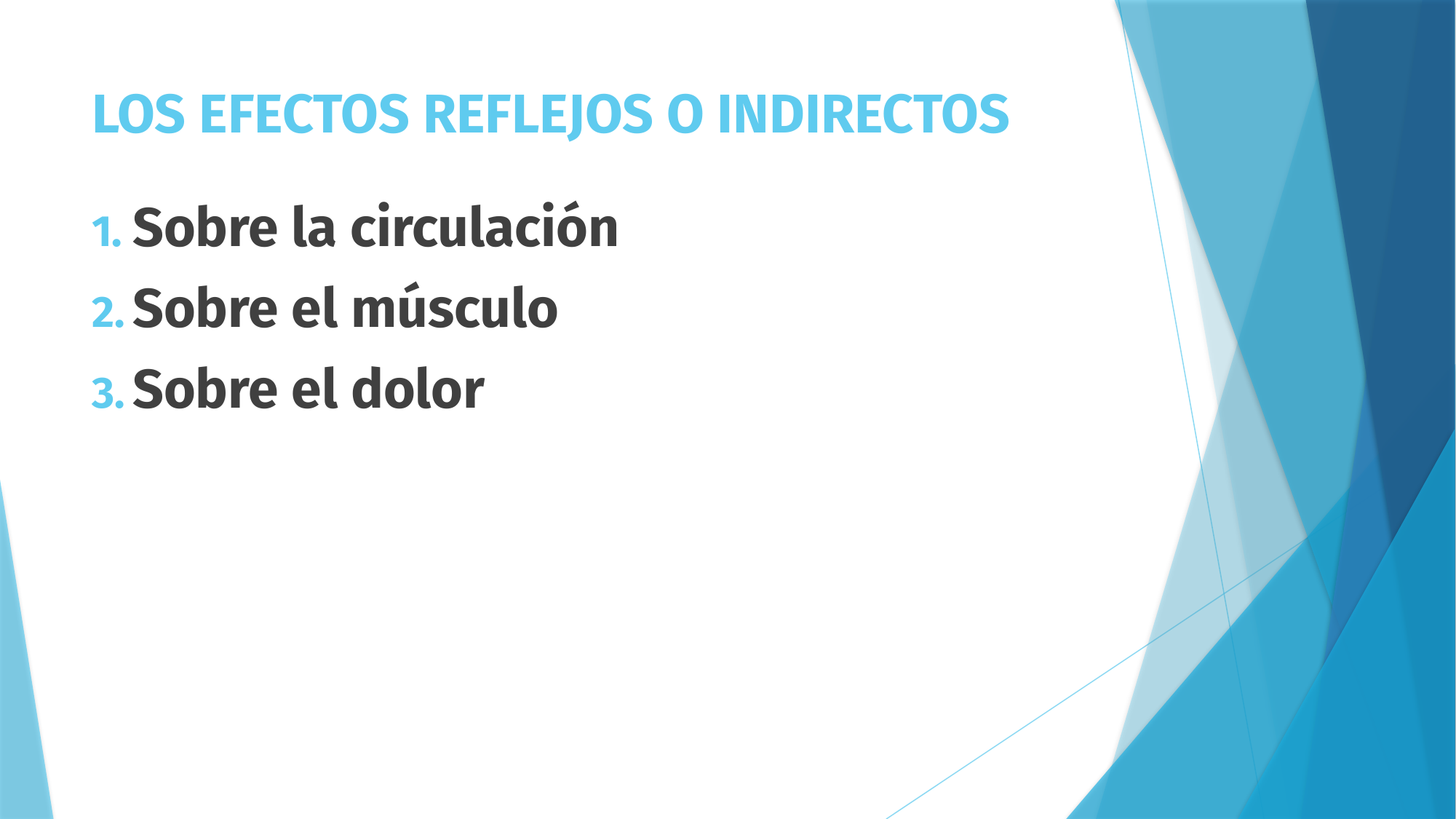

# LOS EFECTOS REFLEJOS O INDIRECTOS
Sobre la circulación
Sobre el músculo
Sobre el dolor